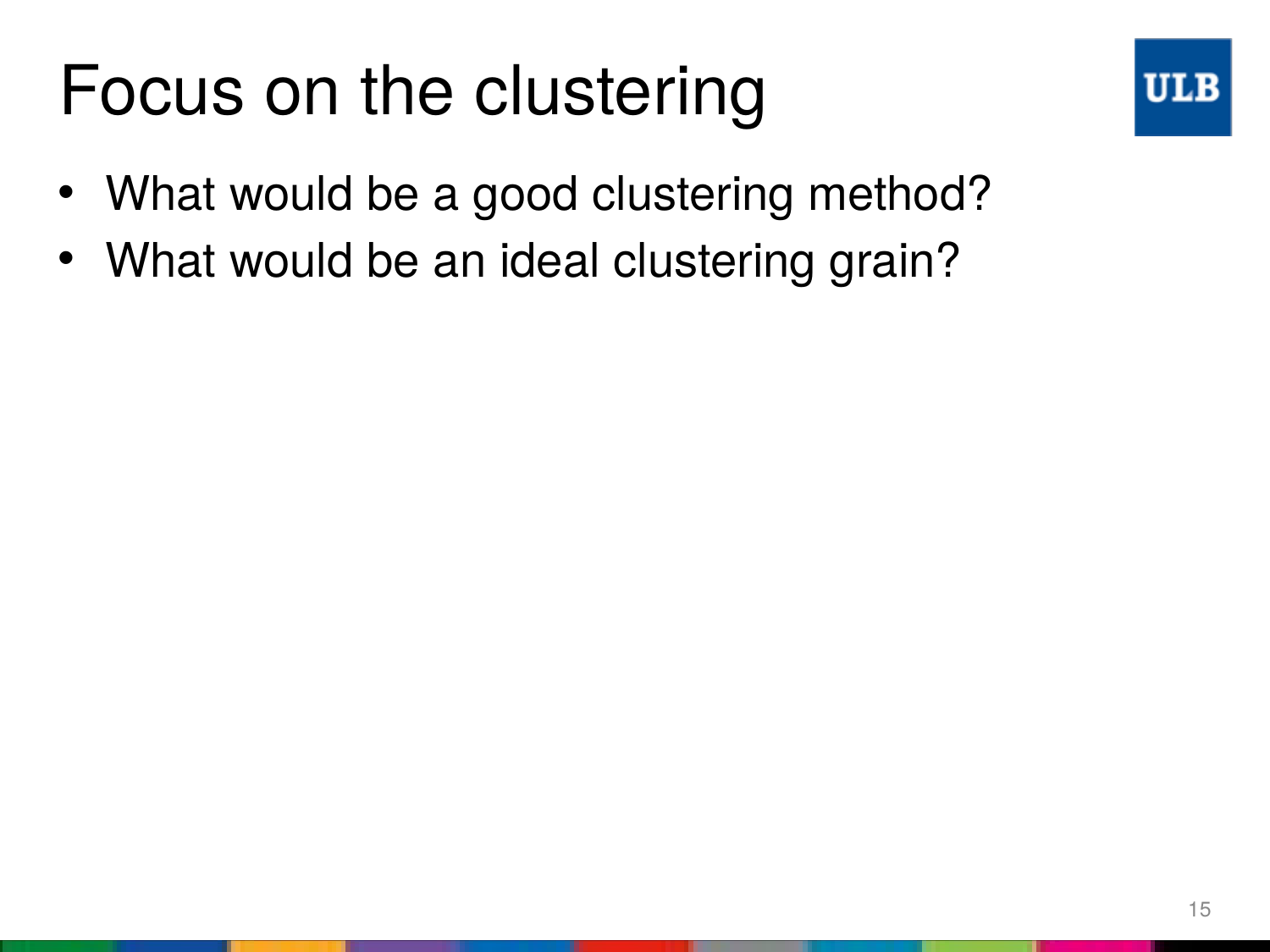

# Focus on the clustering
What would be a good clustering method?
What would be an ideal clustering grain?
15